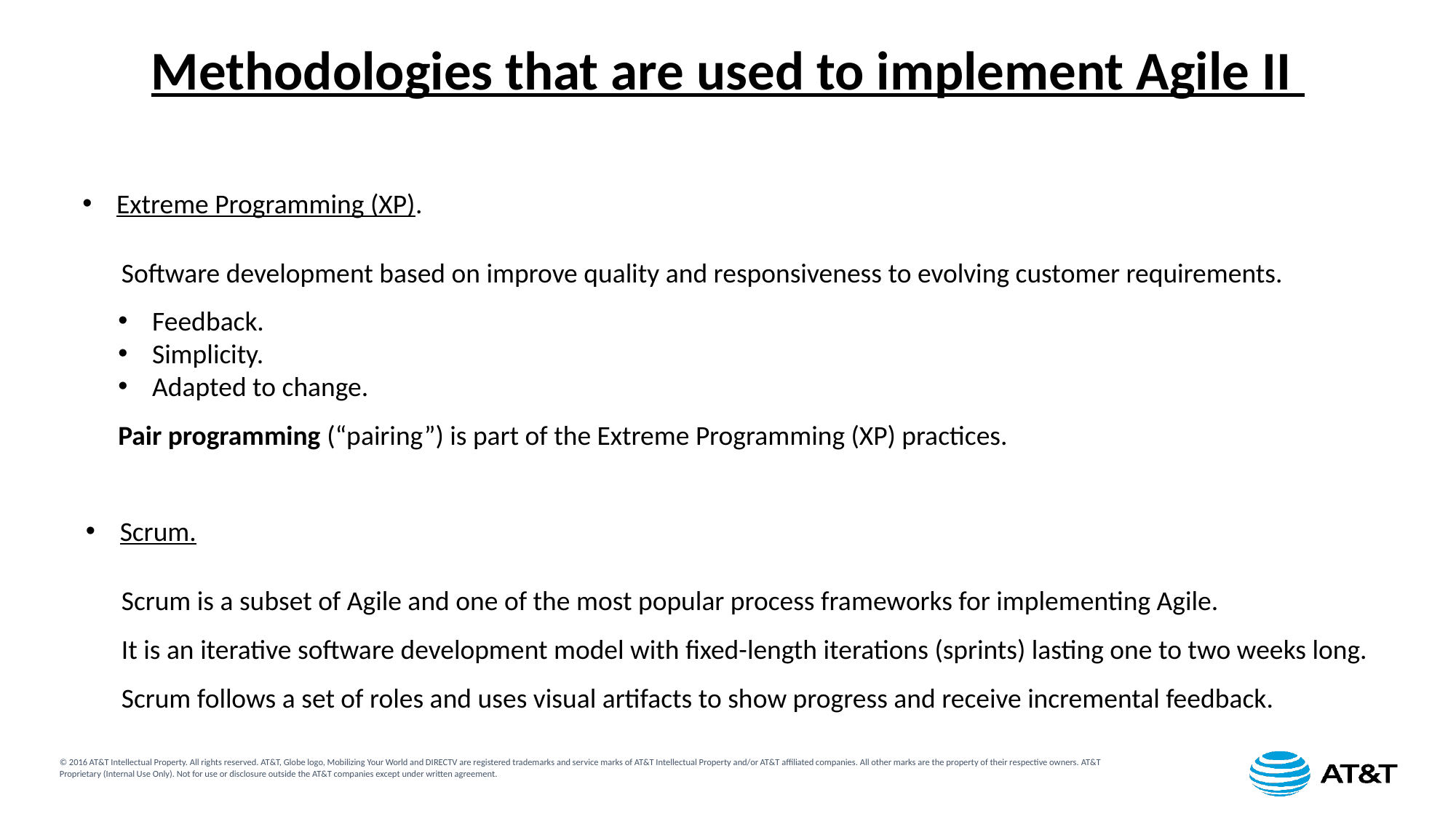

Methodologies that are used to implement Agile II
Extreme Programming (XP).
Software development based on improve quality and responsiveness to evolving customer requirements.
Feedback.
Simplicity.
Adapted to change.
Pair programming (“pairing”) is part of the Extreme Programming (XP) practices.
Scrum.
Scrum is a subset of Agile and one of the most popular process frameworks for implementing Agile.
It is an iterative software development model with fixed-length iterations (sprints) lasting one to two weeks long.
Scrum follows a set of roles and uses visual artifacts to show progress and receive incremental feedback.